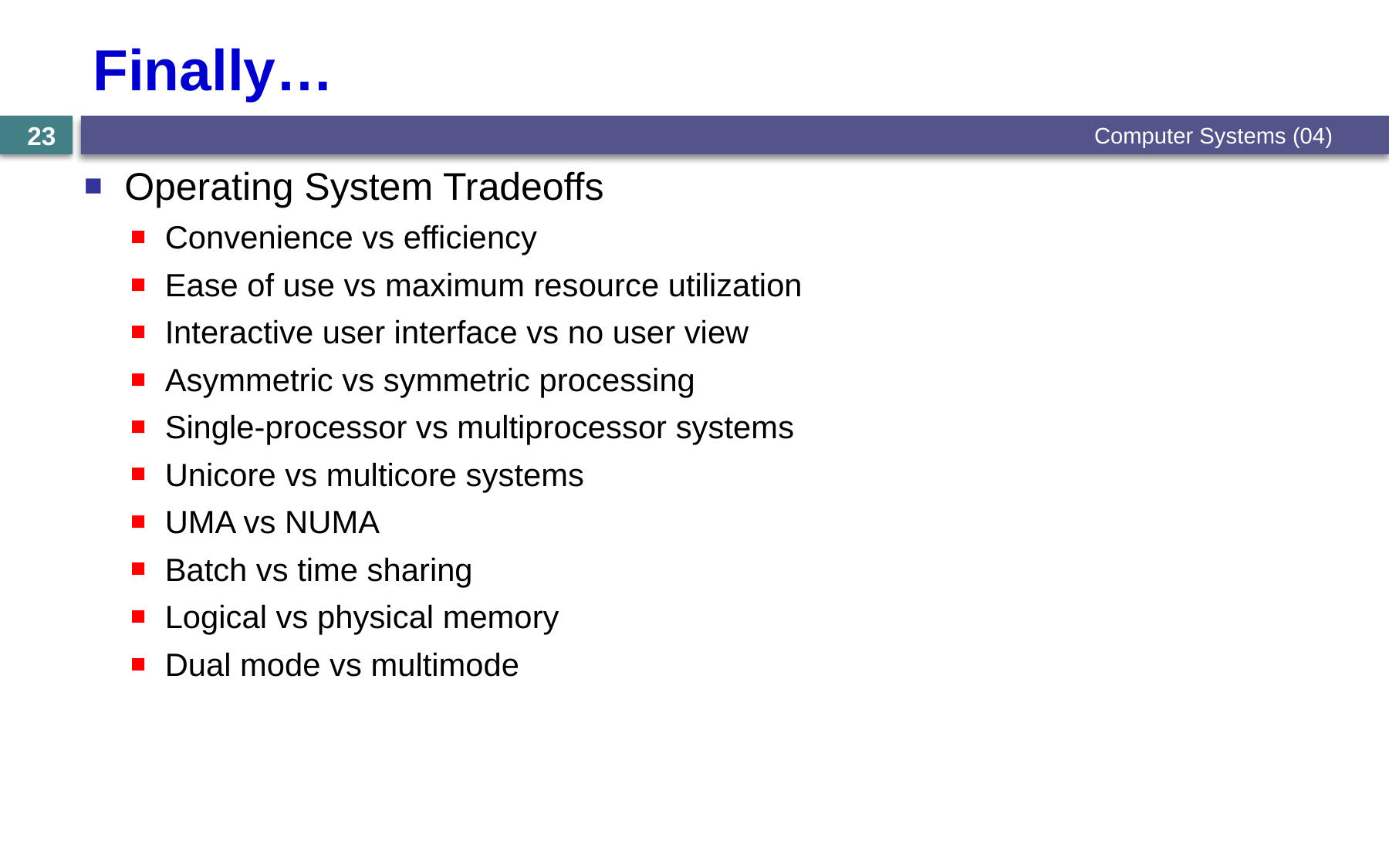

# Finally…
Computer Systems (04)
23
Operating System Tradeoffs
Convenience vs efficiency
Ease of use vs maximum resource utilization
Interactive user interface vs no user view
Asymmetric vs symmetric processing
Single-processor vs multiprocessor systems
Unicore vs multicore systems
UMA vs NUMA
Batch vs time sharing
Logical vs physical memory
Dual mode vs multimode